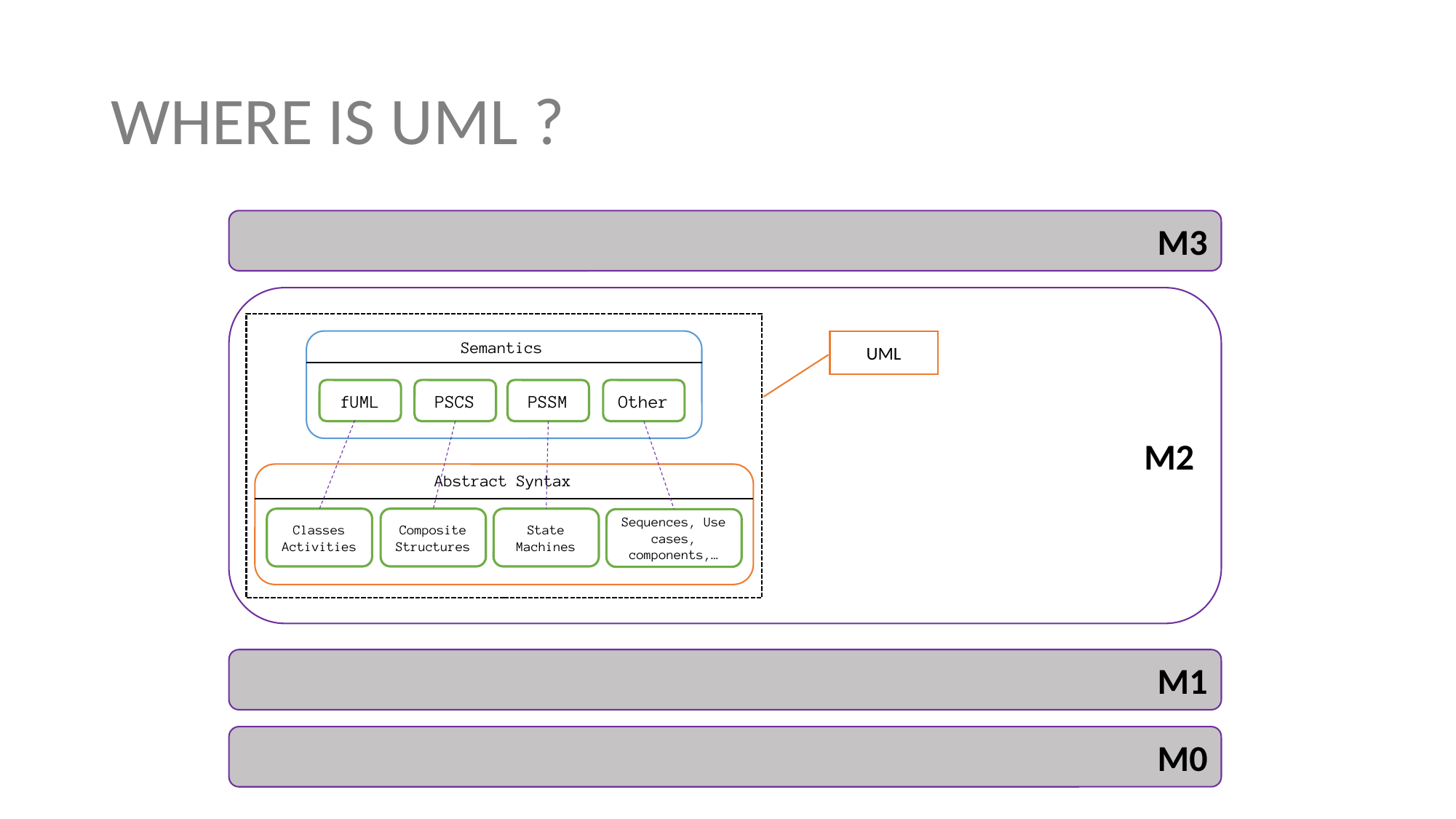

# WHERE IS UML ?
M3
M2

Semantics
UML
PSCS
PSSM
Other
fUML

Abstract Syntax
Classes
Activities
Composite
Structures
State
Machines
Sequences, Use cases, components,…
M1
M0